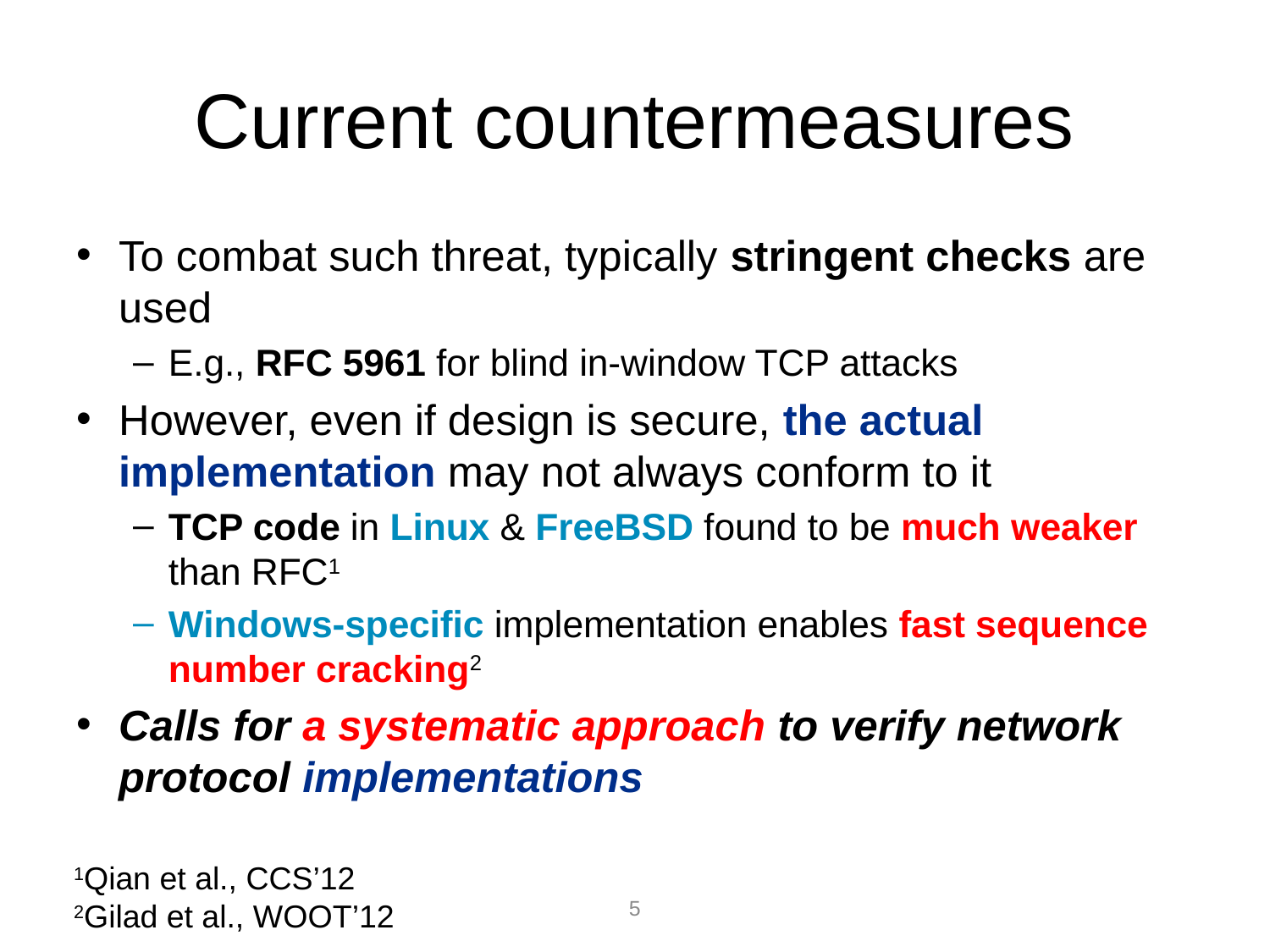

# Current countermeasures
To combat such threat, typically stringent checks are used
E.g., RFC 5961 for blind in-window TCP attacks
However, even if design is secure, the actual implementation may not always conform to it
TCP code in Linux & FreeBSD found to be much weaker than RFC1
Windows-specific implementation enables fast sequence number cracking2
Calls for a systematic approach to verify network protocol implementations
1Qian et al., CCS’12
2Gilad et al., WOOT’12
5